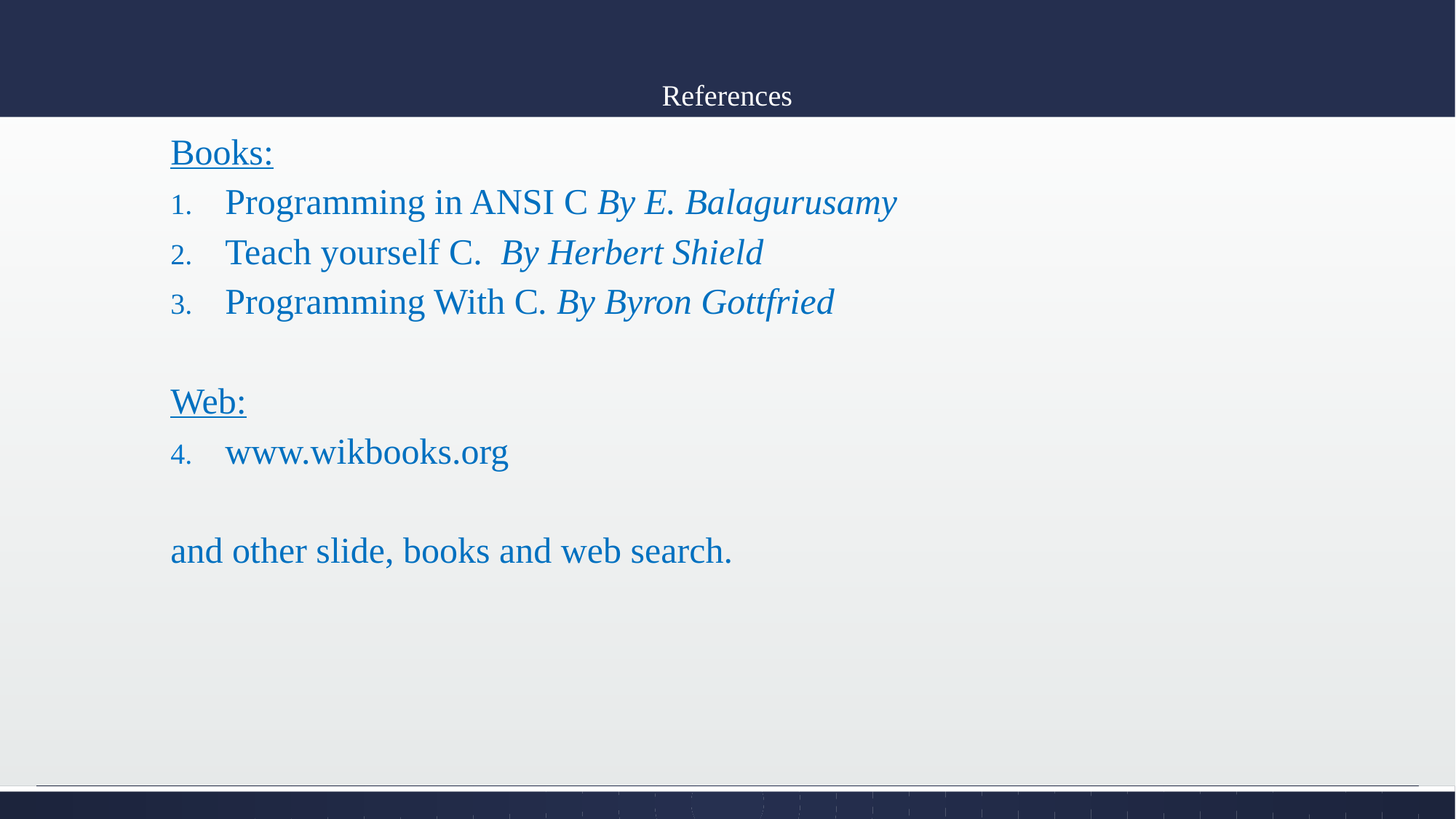

# References
Books:
Programming in ANSI C By E. Balagurusamy
Teach yourself C.  By Herbert Shield
Programming With C. By Byron Gottfried

Web:
www.wikbooks.org

and other slide, books and web search.